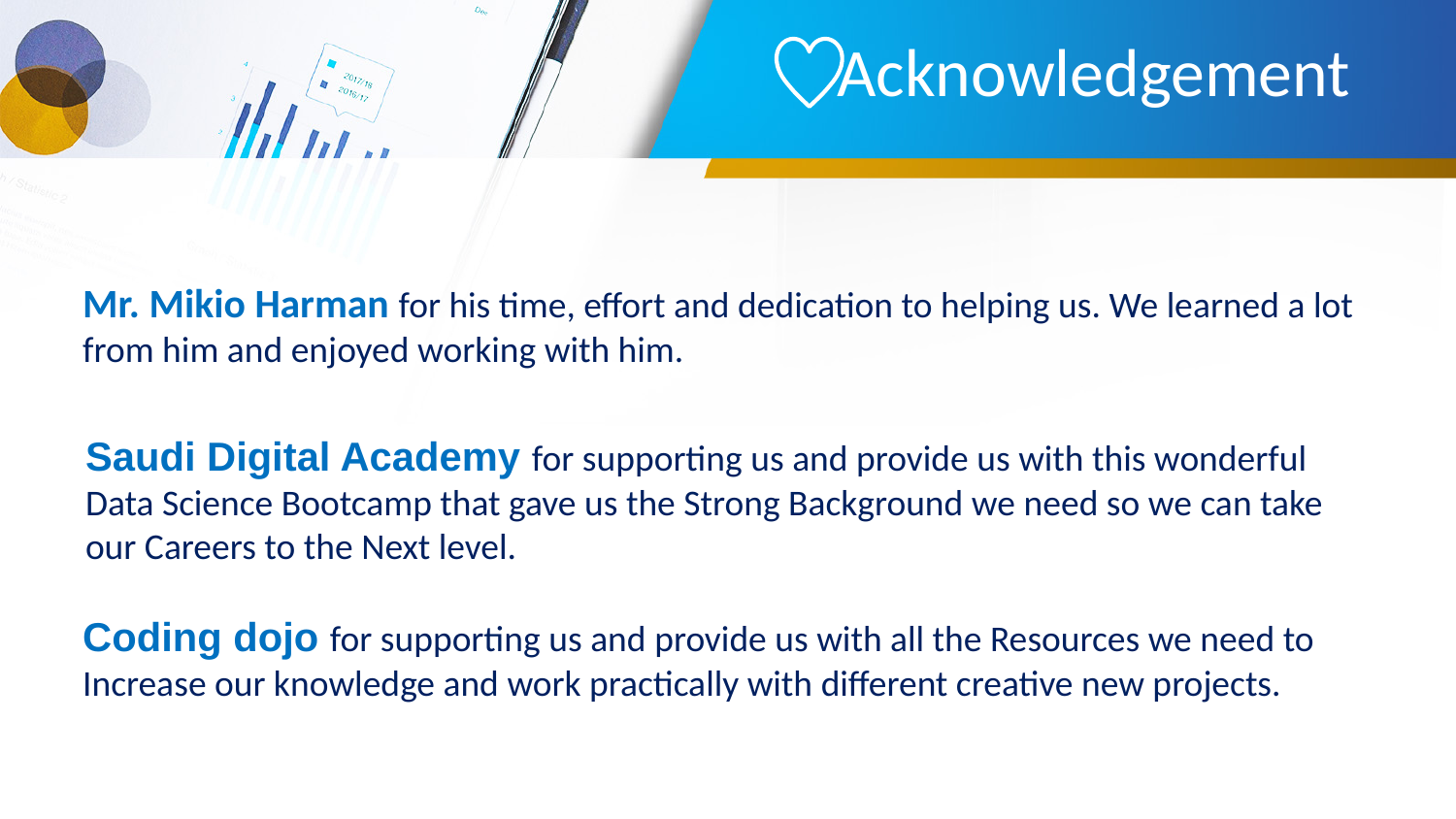

# Acknowledgement

Mr. Mikio Harman for his time, effort and dedication to helping us. We learned a lot from him and enjoyed working with him.
Saudi Digital Academy for supporting us and provide us with this wonderful Data Science Bootcamp that gave us the Strong Background we need so we can take our Careers to the Next level.
Coding dojo for supporting us and provide us with all the Resources we need to Increase our knowledge and work practically with different creative new projects.